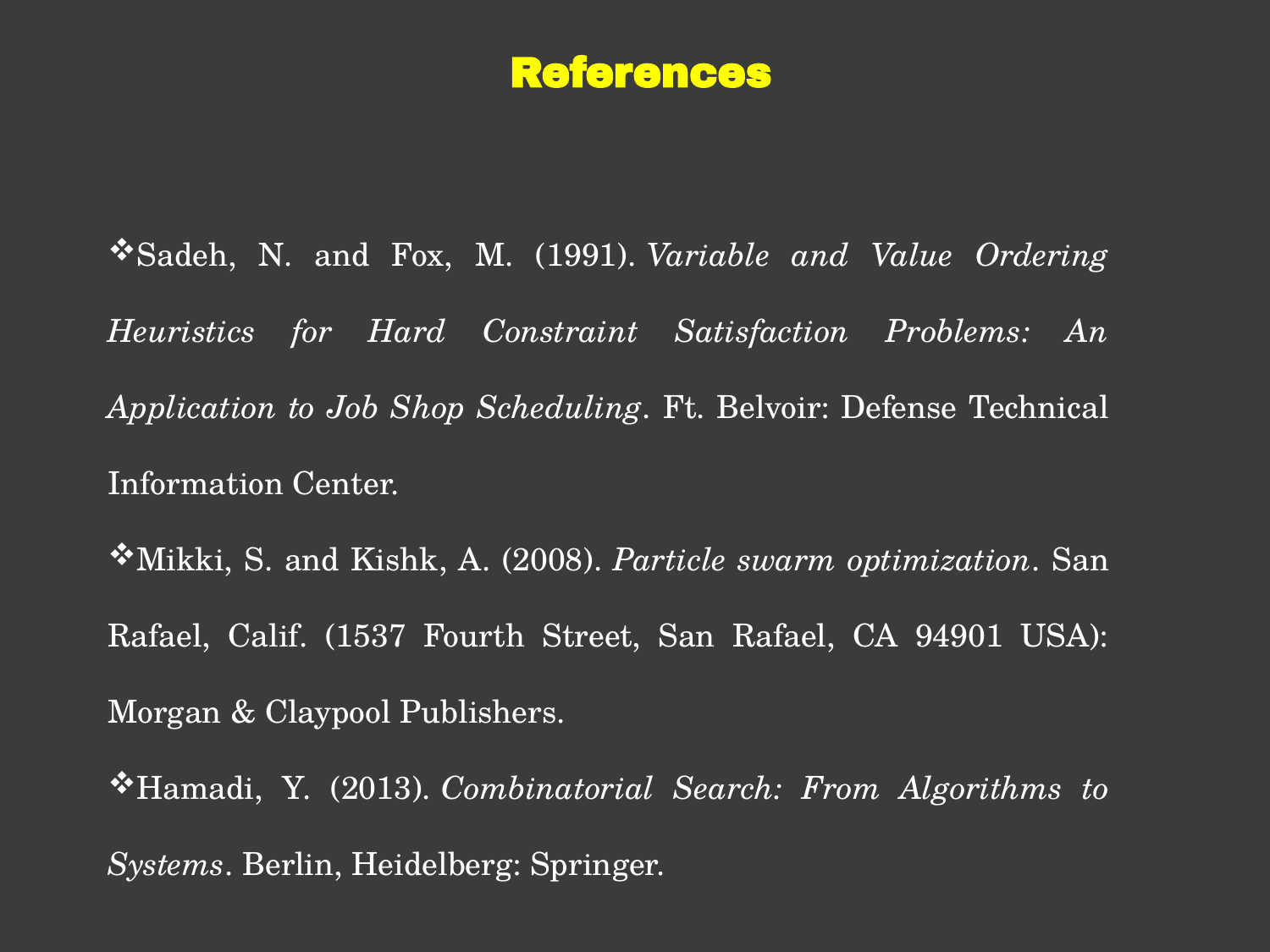

References
Sadeh, N. and Fox, M. (1991). Variable and Value Ordering Heuristics for Hard Constraint Satisfaction Problems: An Application to Job Shop Scheduling. Ft. Belvoir: Defense Technical Information Center.
Mikki, S. and Kishk, A. (2008). Particle swarm optimization. San Rafael, Calif. (1537 Fourth Street, San Rafael, CA 94901 USA): Morgan & Claypool Publishers.
Hamadi, Y. (2013). Combinatorial Search: From Algorithms to Systems. Berlin, Heidelberg: Springer.